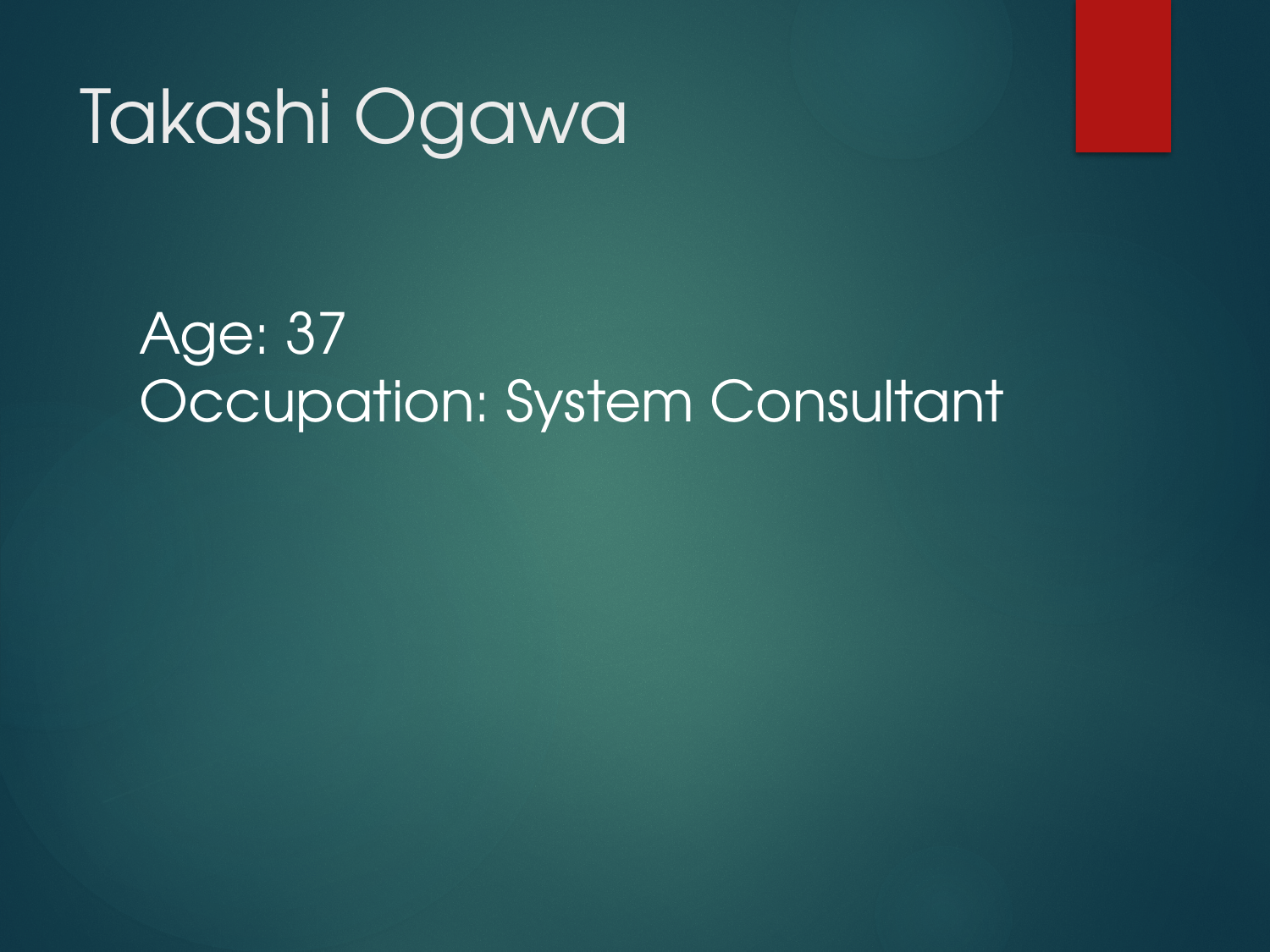

# Takashi Ogawa

Age: 37
Occupation: System Consultant